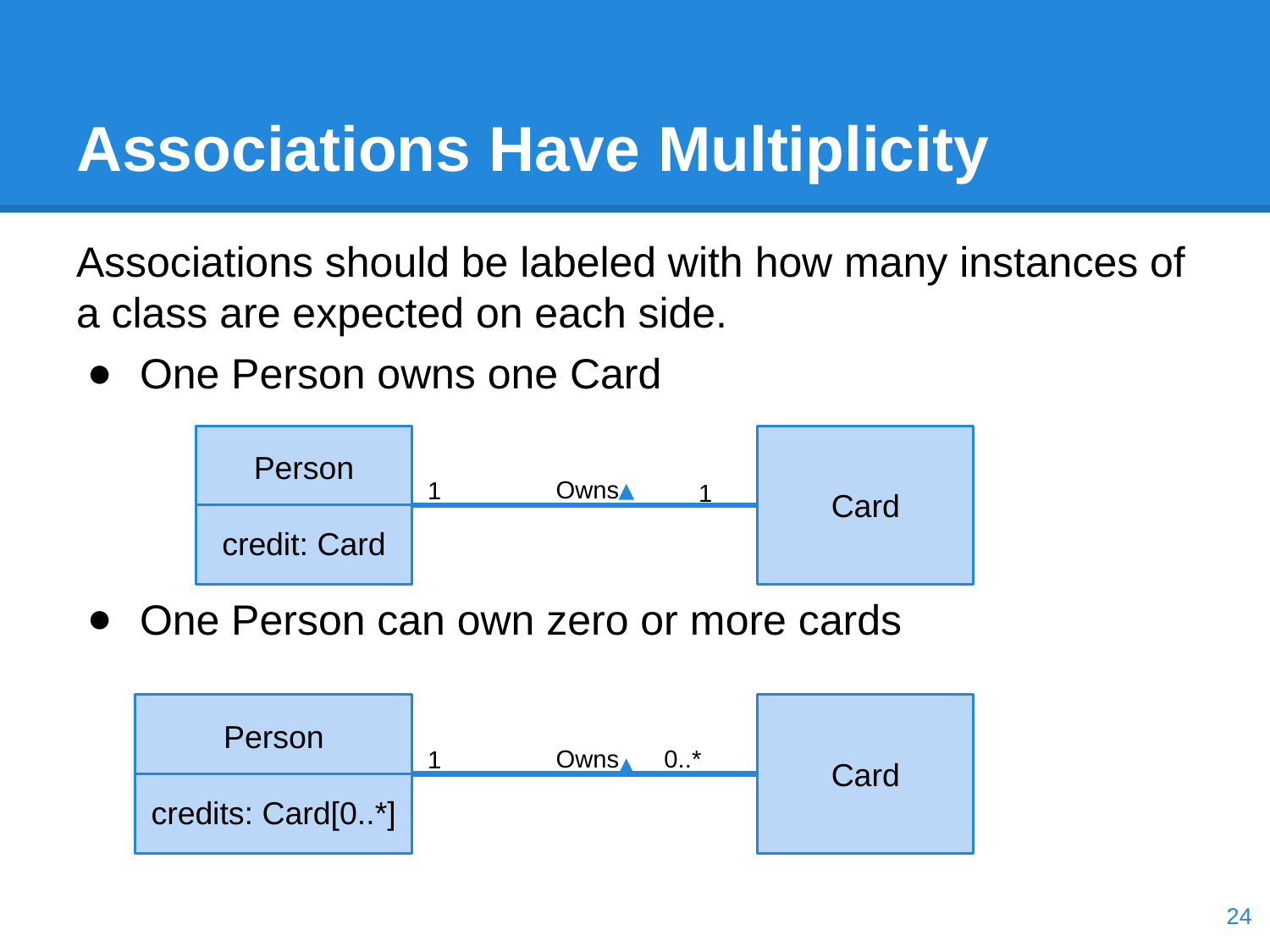

# Associations Have Multiplicity
Associations should be labeled with how many instances of a class are expected on each side.
One Person owns one Card

One Person can own zero or more cards
Person

credit: Card
Card
Owns
1
1
Card
Person

credits: Card[0..*]
Owns
0..*
1
24